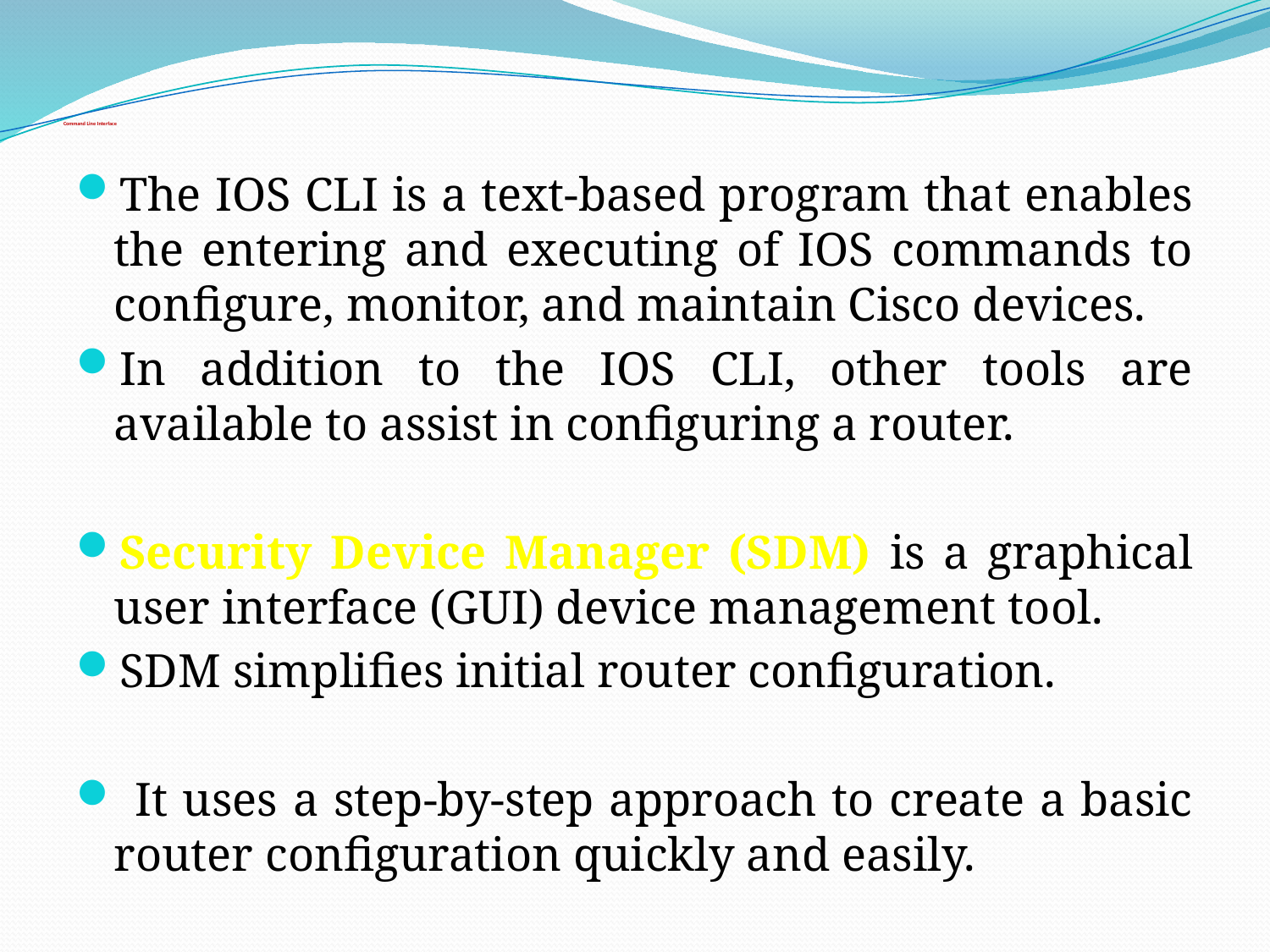

# Command Line Interface
The IOS CLI is a text-based program that enables the entering and executing of IOS commands to configure, monitor, and maintain Cisco devices.
In addition to the IOS CLI, other tools are available to assist in configuring a router.

Security Device Manager (SDM) is a graphical user interface (GUI) device management tool.
SDM simplifies initial router configuration.

 It uses a step-by-step approach to create a basic router configuration quickly and easily.